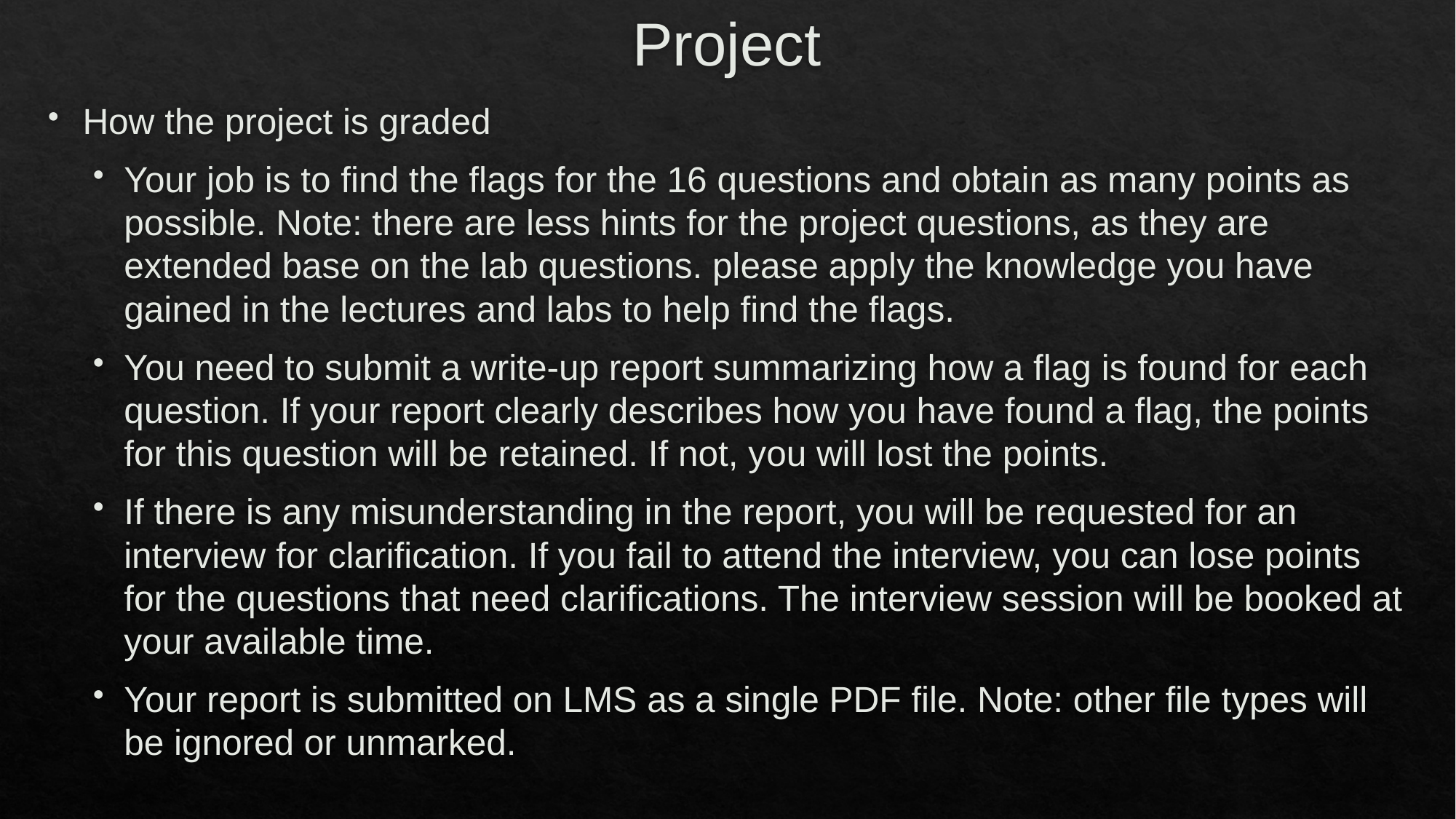

# Project
How the project is graded
Your job is to find the flags for the 16 questions and obtain as many points as possible. Note: there are less hints for the project questions, as they are extended base on the lab questions. please apply the knowledge you have gained in the lectures and labs to help find the flags.
You need to submit a write-up report summarizing how a flag is found for each question. If your report clearly describes how you have found a flag, the points for this question will be retained. If not, you will lost the points.
If there is any misunderstanding in the report, you will be requested for an interview for clarification. If you fail to attend the interview, you can lose points for the questions that need clarifications. The interview session will be booked at your available time.
Your report is submitted on LMS as a single PDF file. Note: other file types will be ignored or unmarked.